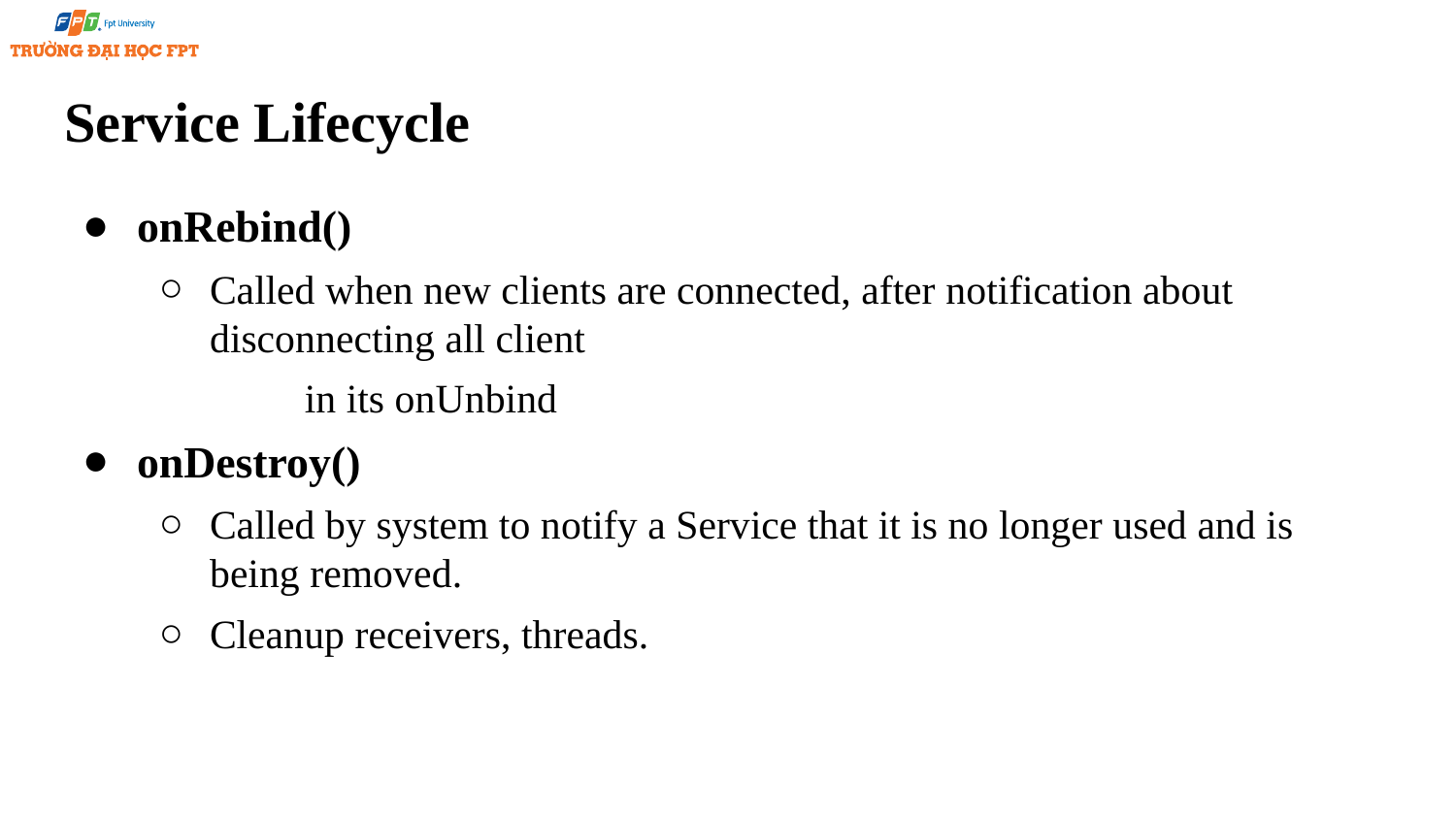

# Service Lifecycle
onRebind()
Called when new clients are connected, after notification about disconnecting all client
	in its onUnbind
onDestroy()
Called by system to notify a Service that it is no longer used and is being removed.
Cleanup receivers, threads.